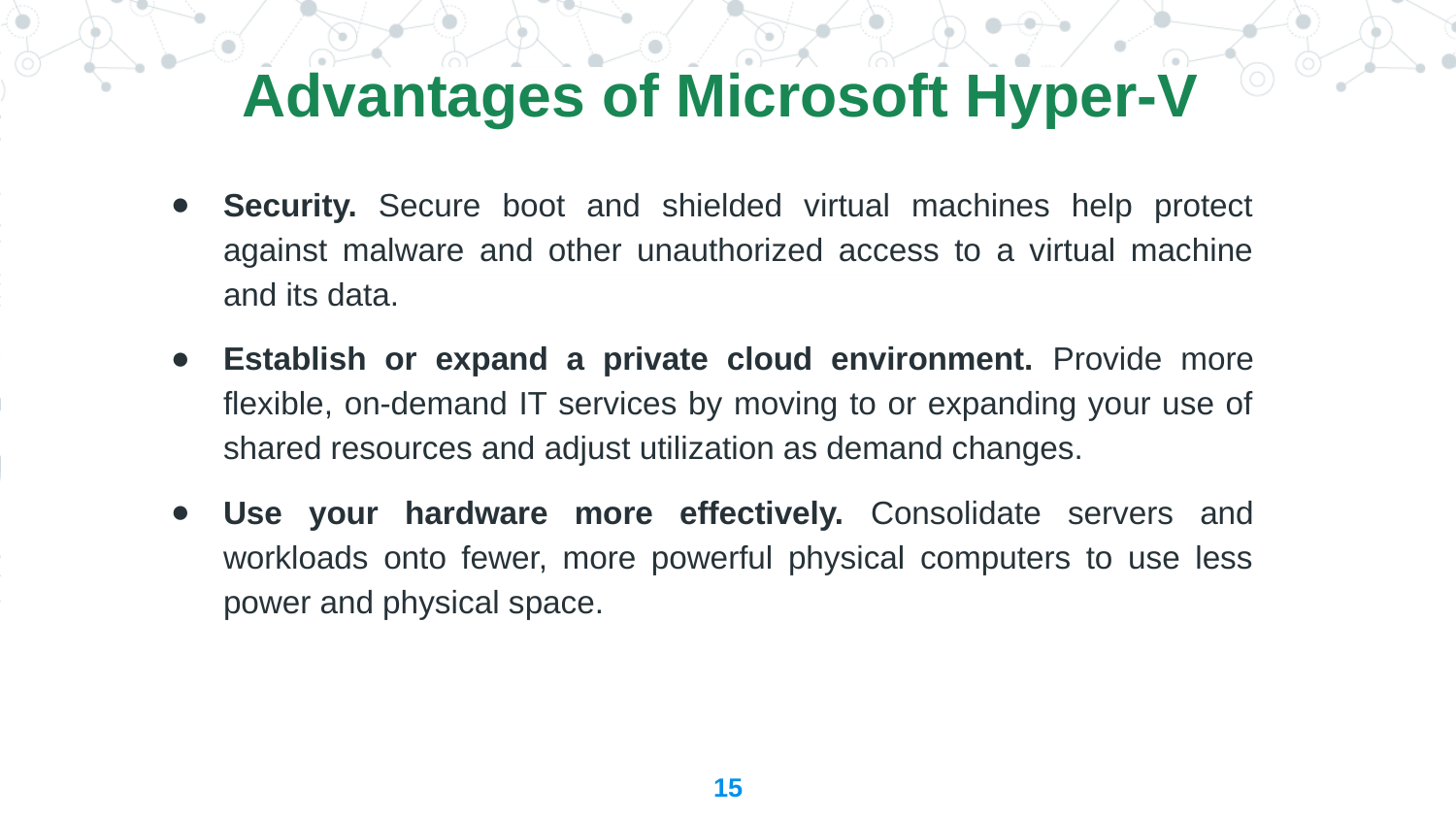

Advantages of Microsoft Hyper-V

Security. Secure boot and shielded virtual machines help protect against malware and other unauthorized access to a virtual machine and its data.
Establish or expand a private cloud environment. Provide more flexible, on-demand IT services by moving to or expanding your use of shared resources and adjust utilization as demand changes.
Use your hardware more effectively. Consolidate servers and workloads onto fewer, more powerful physical computers to use less power and physical space.

15